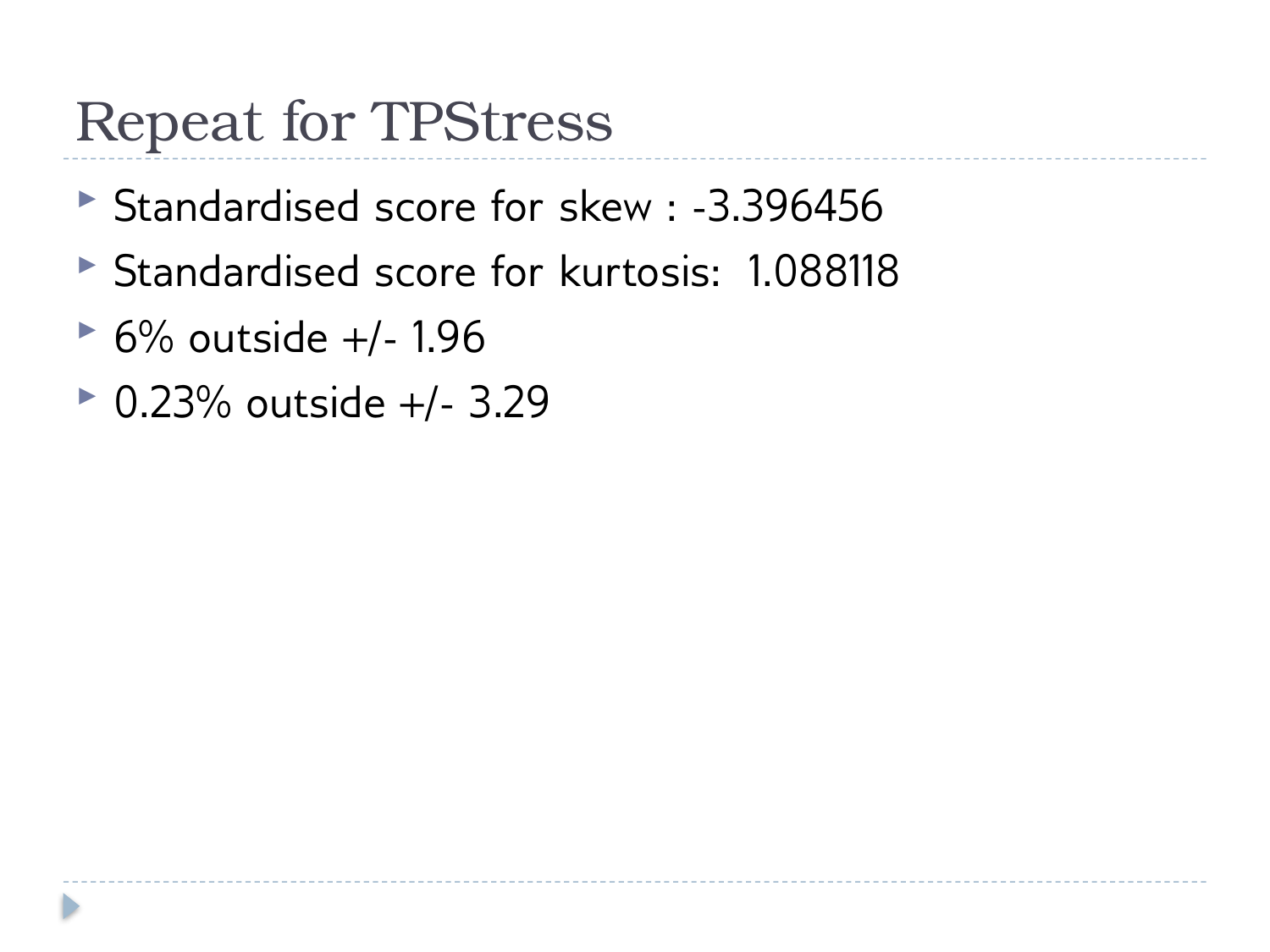

# Repeat for TPStress
Standardised score for skew : -3.396456
Standardised score for kurtosis:  1.088118
6% outside +/- 1.96
0.23% outside +/- 3.29